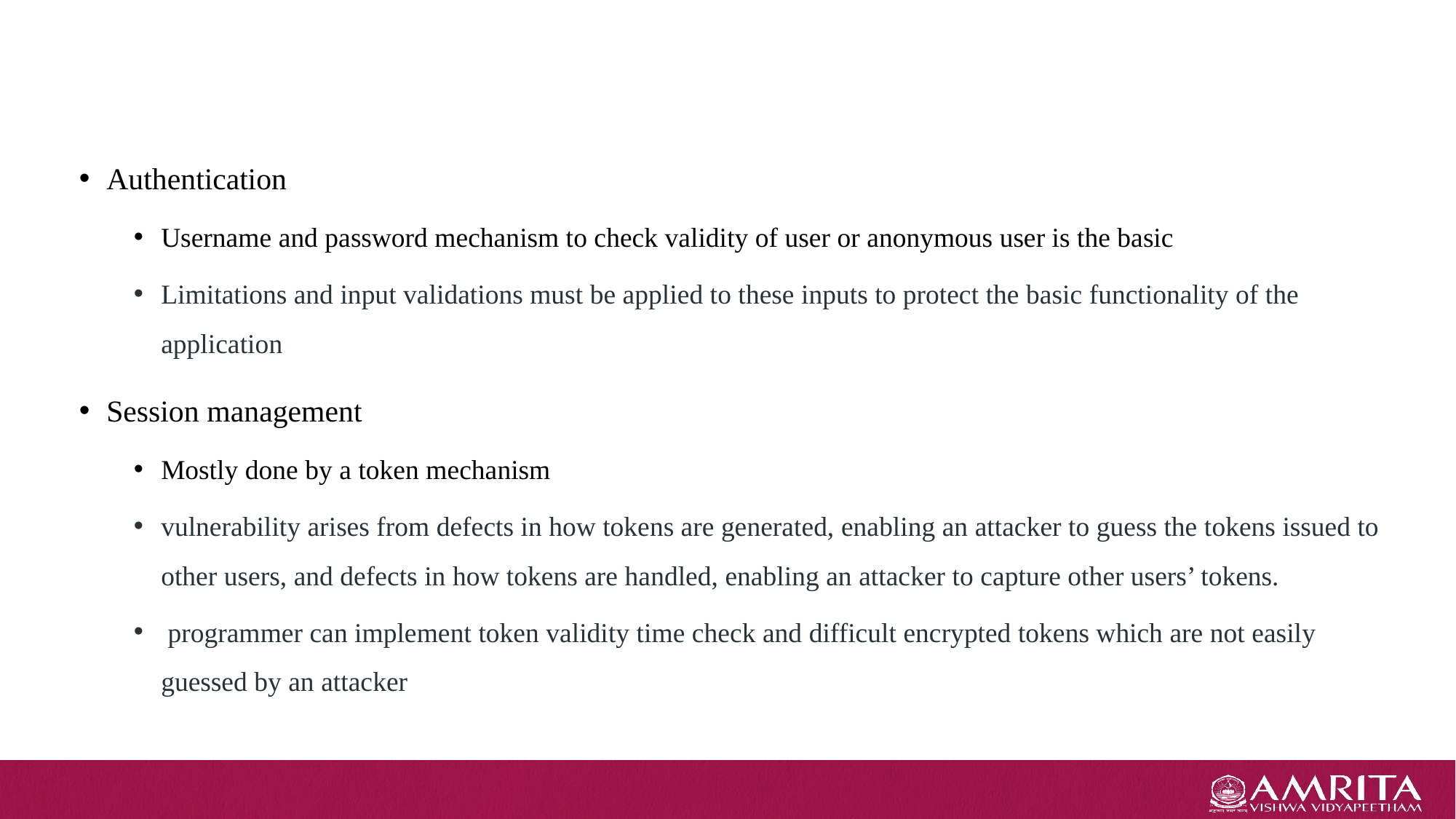

#
Authentication
Username and password mechanism to check validity of user or anonymous user is the basic
Limitations and input validations must be applied to these inputs to protect the basic functionality of the application
Session management
Mostly done by a token mechanism
vulnerability arises from defects in how tokens are generated, enabling an attacker to guess the tokens issued to other users, and defects in how tokens are handled, enabling an attacker to capture other users’ tokens.
 programmer can implement token validity time check and difficult encrypted tokens which are not easily guessed by an attacker